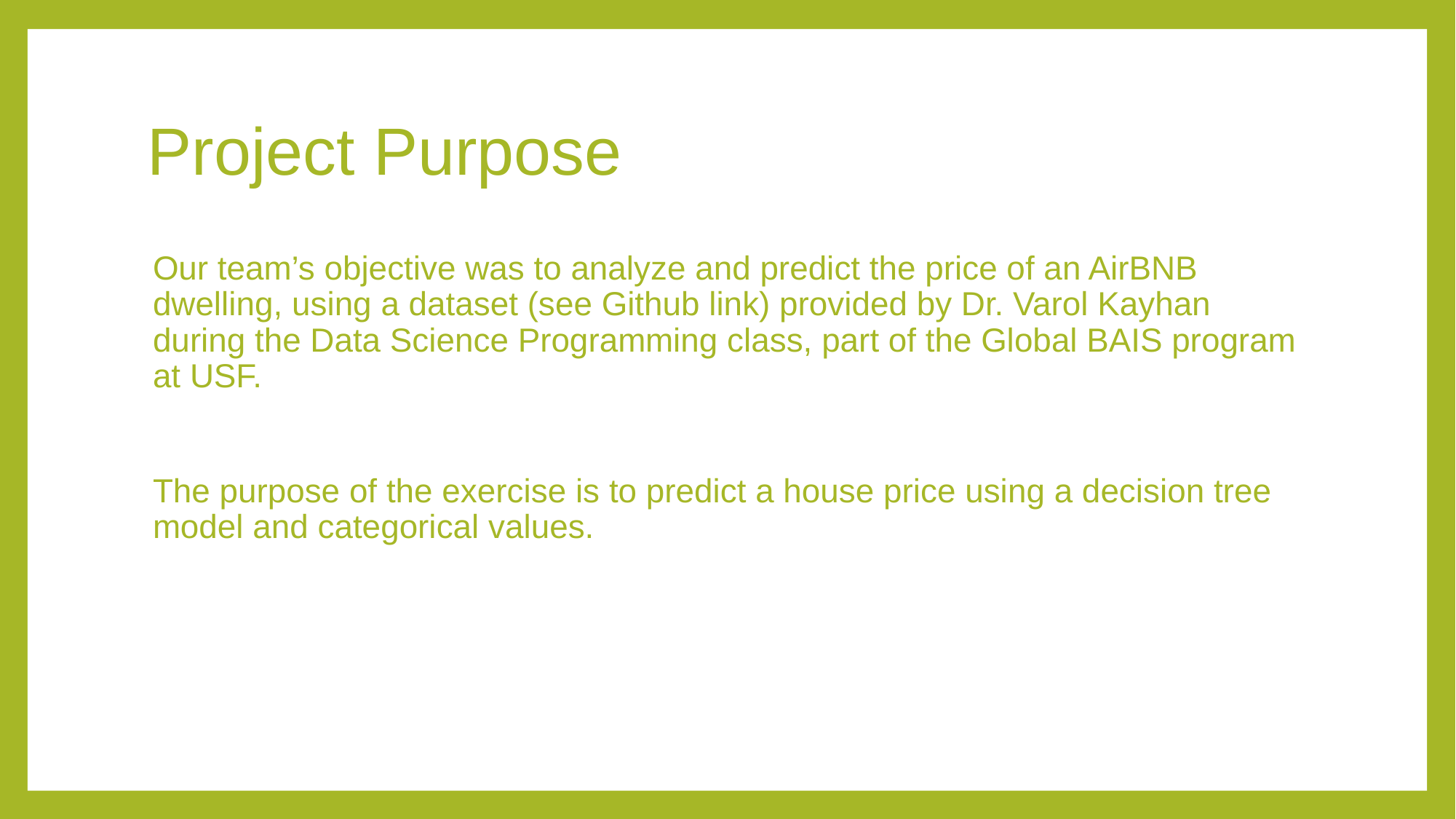

# Project Purpose
Our team’s objective was to analyze and predict the price of an AirBNB dwelling, using a dataset (see Github link) provided by Dr. Varol Kayhan during the Data Science Programming class, part of the Global BAIS program at USF.

The purpose of the exercise is to predict a house price using a decision tree model and categorical values.